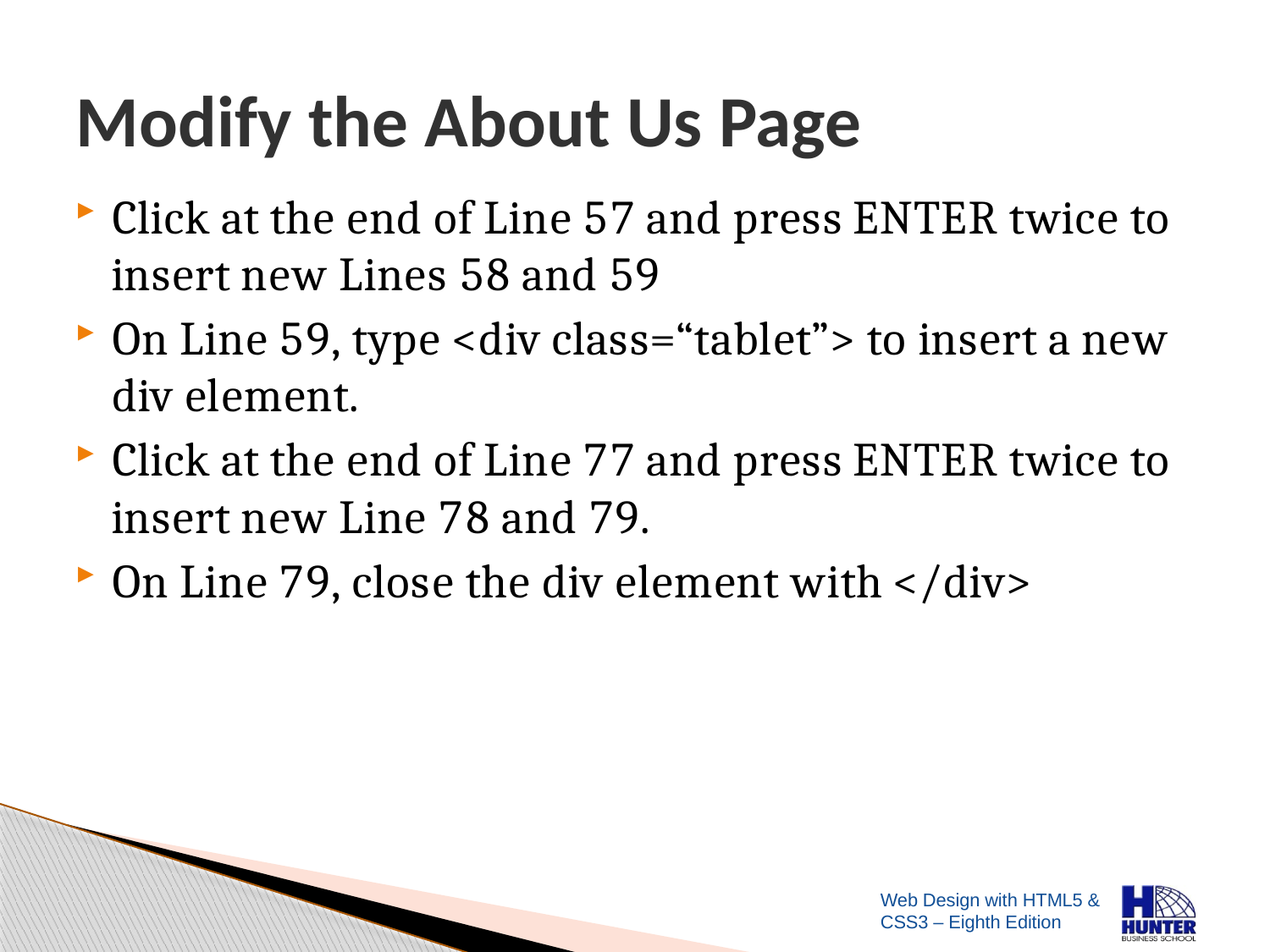

# Modify the About Us Page
Click at the end of Line 57 and press ENTER twice to insert new Lines 58 and 59
On Line 59, type <div class=“tablet”> to insert a new div element.
Click at the end of Line 77 and press ENTER twice to insert new Line 78 and 79.
On Line 79, close the div element with </div>